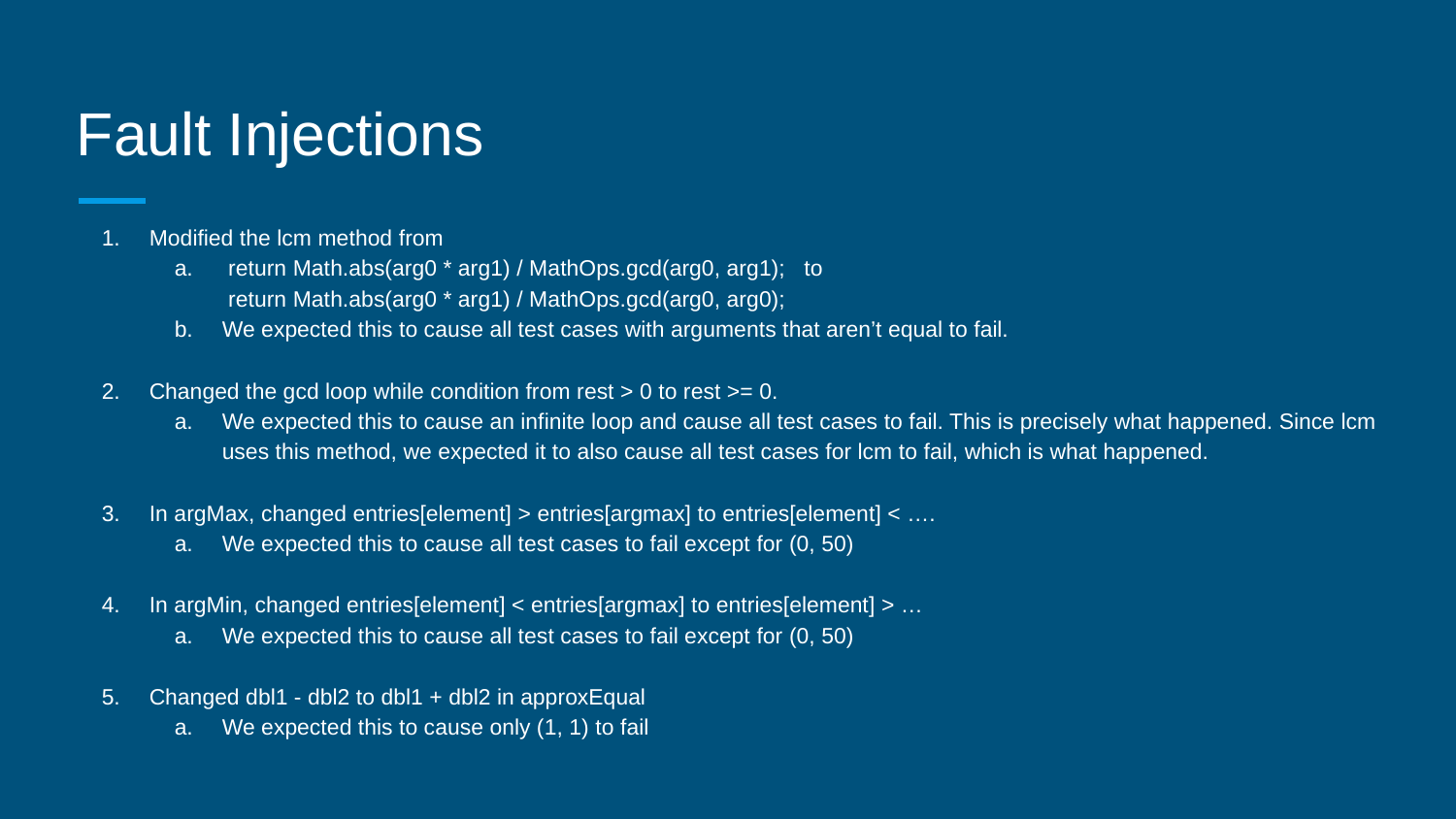

# Fault Injections
Modified the lcm method from
 return Math.abs(arg0 * arg1) / MathOps.gcd(arg0, arg1);   to
 return Math.abs(arg0 * arg1) / MathOps.gcd(arg0, arg0);
We expected this to cause all test cases with arguments that aren’t equal to fail.

Changed the gcd loop while condition from rest > 0 to rest >= 0.
We expected this to cause an infinite loop and cause all test cases to fail. This is precisely what happened. Since lcm uses this method, we expected it to also cause all test cases for lcm to fail, which is what happened.

In argMax, changed entries[element] > entries[argmax] to entries[element] < ….
We expected this to cause all test cases to fail except for (0, 50)

In argMin, changed entries[element] < entries[argmax] to entries[element] > …
We expected this to cause all test cases to fail except for (0, 50)

Changed dbl1 - dbl2 to dbl1 + dbl2 in approxEqual
We expected this to cause only (1, 1) to fail